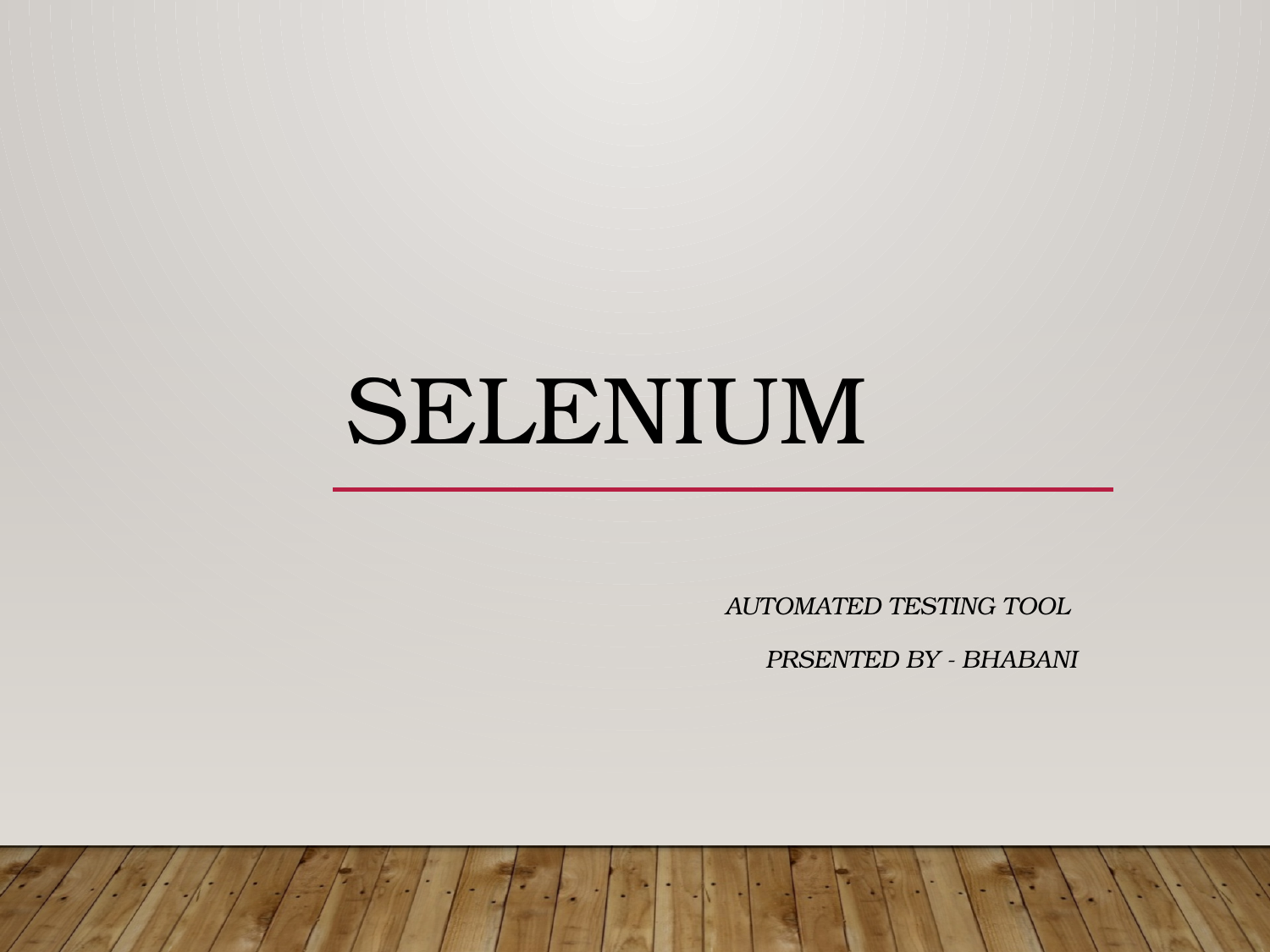

# Selenium
Automated Testing Tool
Prsented By - Bhabani